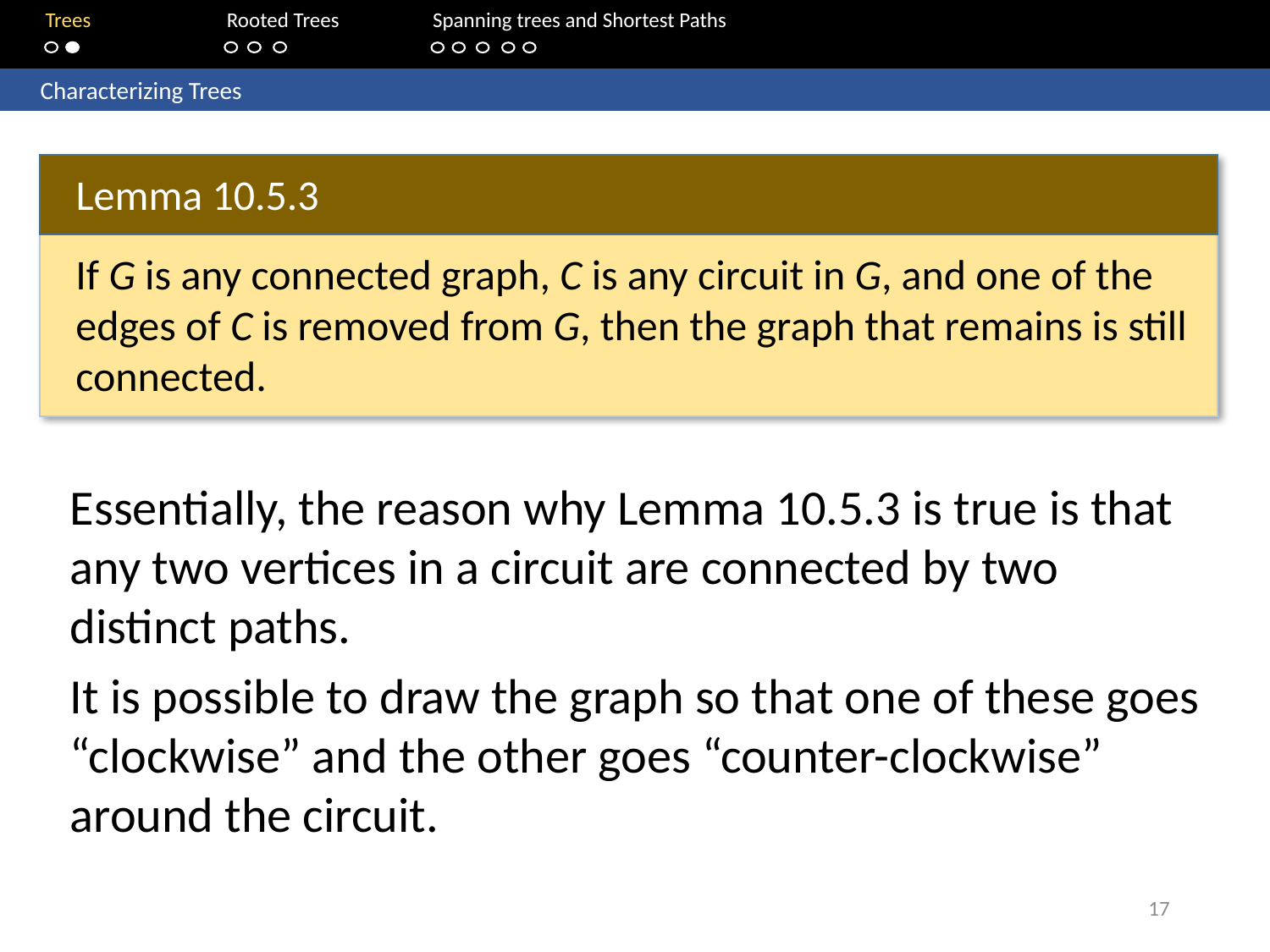

Trees	Rooted Trees	Spanning trees and Shortest Paths

	Characterizing Trees

Lemma 10.5.3
If G is any connected graph, C is any circuit in G, and one of the edges of C is removed from G, then the graph that remains is still connected.
Essentially, the reason why Lemma 10.5.3 is true is that any two vertices in a circuit are connected by two distinct paths.
It is possible to draw the graph so that one of these goes “clockwise” and the other goes “counter-clockwise” around the circuit.
17